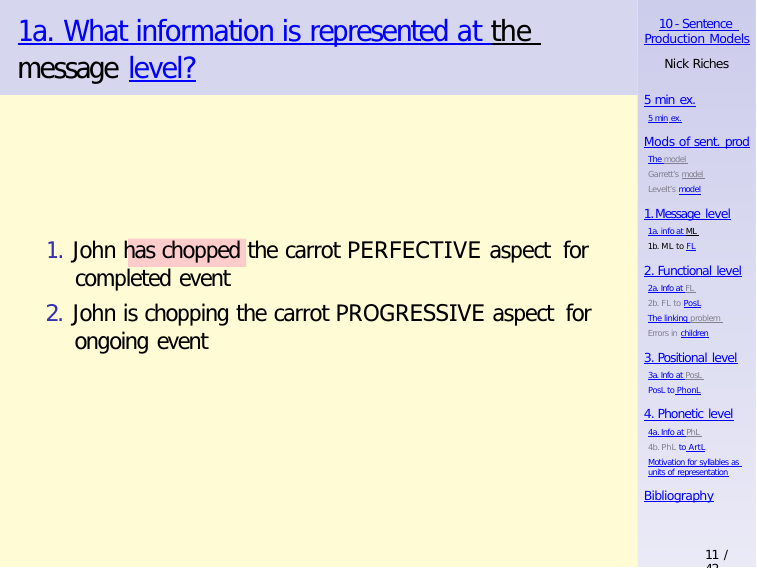

# 1a. What information is represented at the  message level?
10 - Sentence  Production Models
Nick Riches
5 min ex.
5 min ex.

Mods of sent. prod
The model  Garrett’s model  Levelt’s model
1. Message level
1a. info at ML  1b. ML to FL
1. John has chopped the carrot PERFECTIVE aspect for

2. Functional level
2a. Info at FL  2b. FL to PosL
The linking problem  Errors in children
completed event
2. John is chopping the carrot PROGRESSIVE aspect for
ongoing event
3. Positional level
3a. Info at PosL  PosL to PhonL
4. Phonetic level
4a. Info at PhL  4b. PhL to ArtL
Motivation for syllables as  units of representation

Bibliography
11 / 42